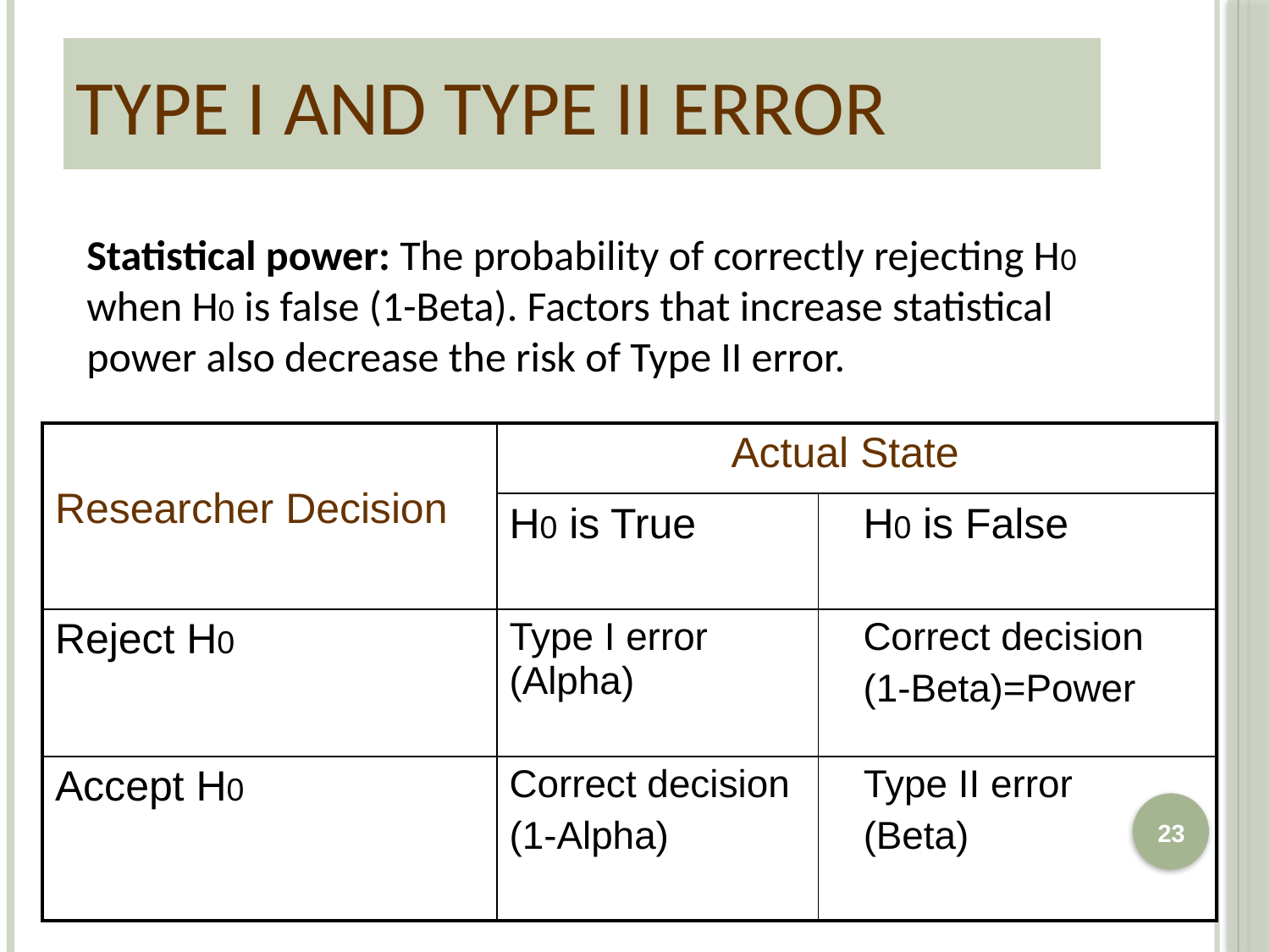

# Type I and Type II Error
Statistical power: The probability of correctly rejecting H0 when H0 is false (1-Beta). Factors that increase statistical power also decrease the risk of Type II error.
| Researcher Decision | Actual State |  |
| --- | --- | --- |
|  | H0 is True | H0 is False |
| Reject H0 | Type I error (Alpha) | Correct decision (1-Beta)=Power |
| Accept H0 | Correct decision (1-Alpha) | Type II error (Beta) |
23